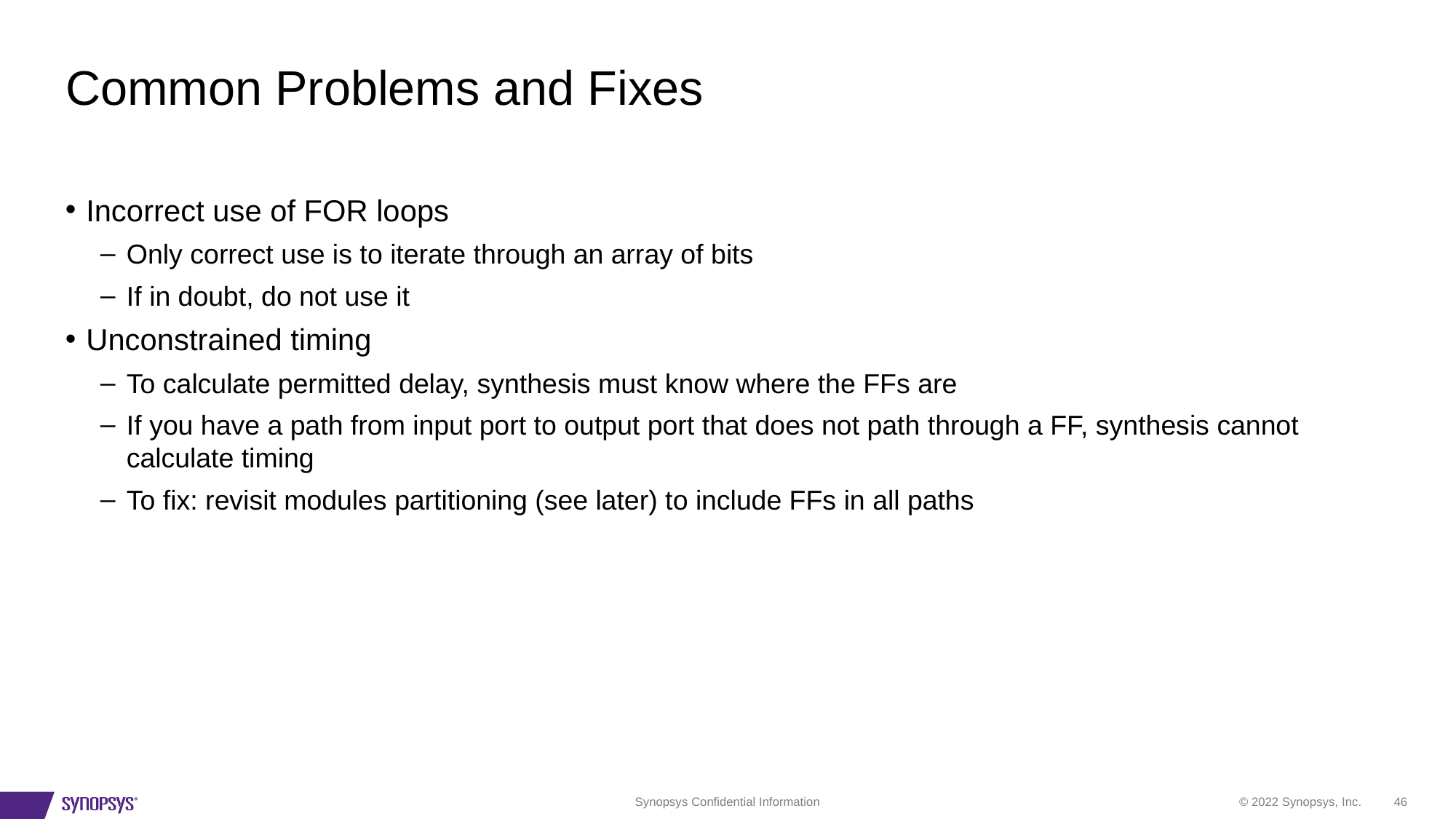

# Common Problems and Fixes
Incorrect use of FOR loops
Only correct use is to iterate through an array of bits
If in doubt, do not use it
Unconstrained timing
To calculate permitted delay, synthesis must know where the FFs are
If you have a path from input port to output port that does not path through a FF, synthesis cannot calculate timing
To fix: revisit modules partitioning (see later) to include FFs in all paths